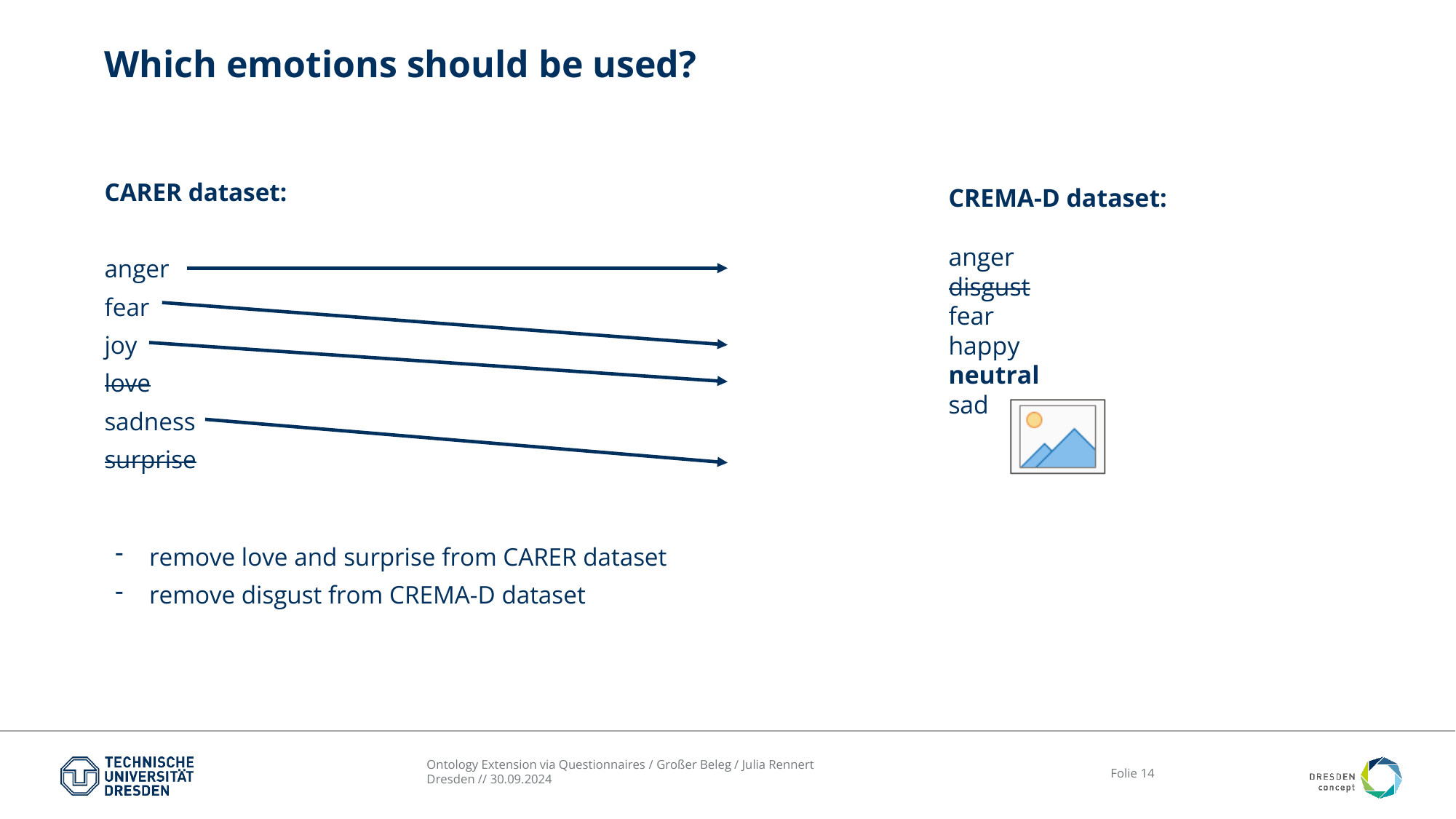

# Which emotions should be used?
CARER dataset:

anger
fear
joy
love
sadness
surprise
CREMA-D dataset:

anger
disgust
fear
happy
neutral
sad
remove love and surprise from CARER dataset
remove disgust from CREMA-D dataset